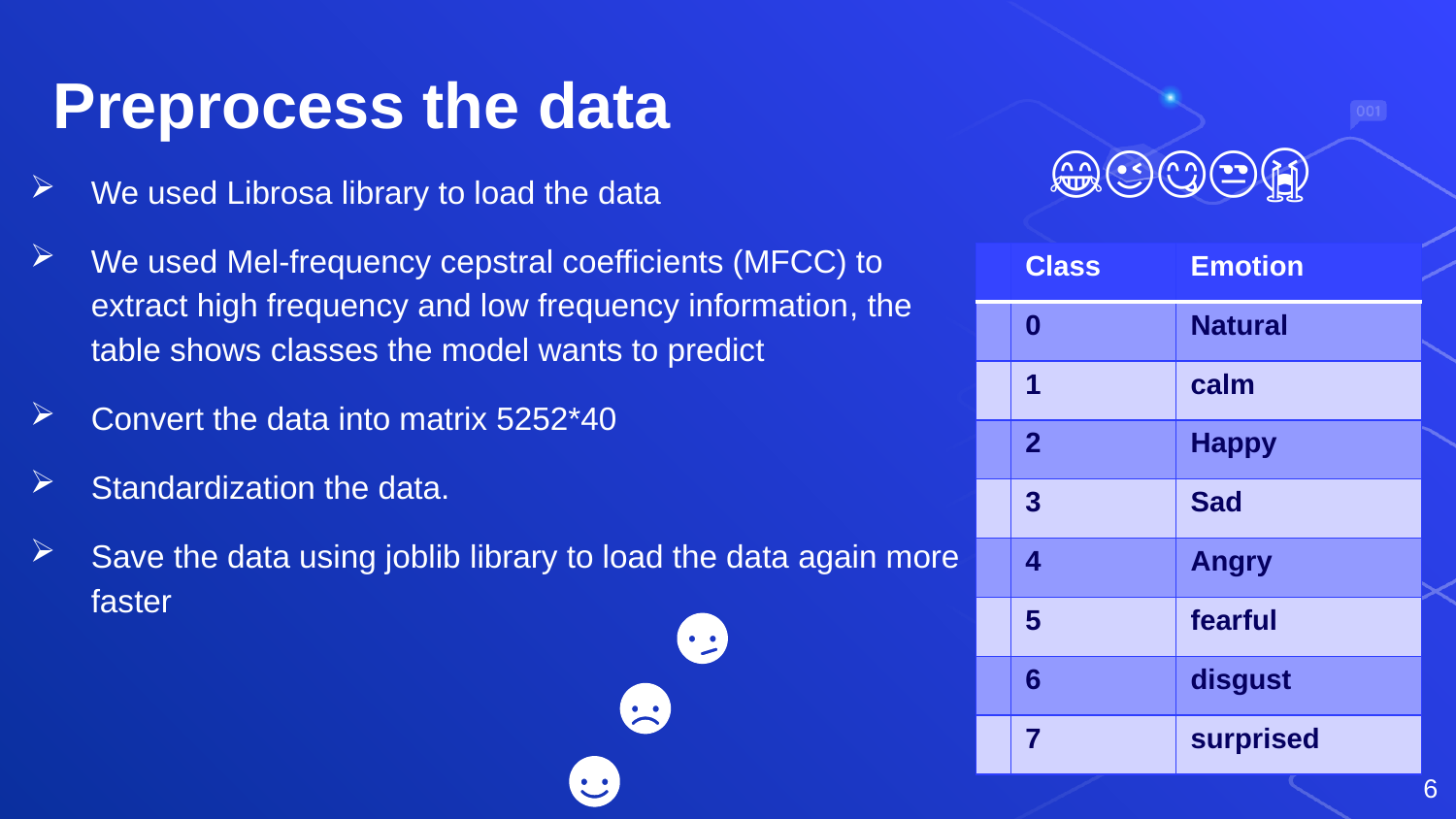

# Preprocess the data

We used Librosa library to load the data
We used Mel-frequency cepstral coefficients (MFCC) to extract high frequency and low frequency information, the table shows classes the model wants to predict
Convert the data into matrix 5252*40
Standardization the data.
Save the data using joblib library to load the data again more faster

😂😉😋😒😭
|  | Class | Emotion |
| --- | --- | --- |
|  | 0 | Natural |
|  | 1 | calm |
|  | 2 | Happy |
|  | 3 | Sad |
|  | 4 | Angry |
|  | 5 | fearful |
|  | 6 | disgust |
|  | 7 | surprised |

6